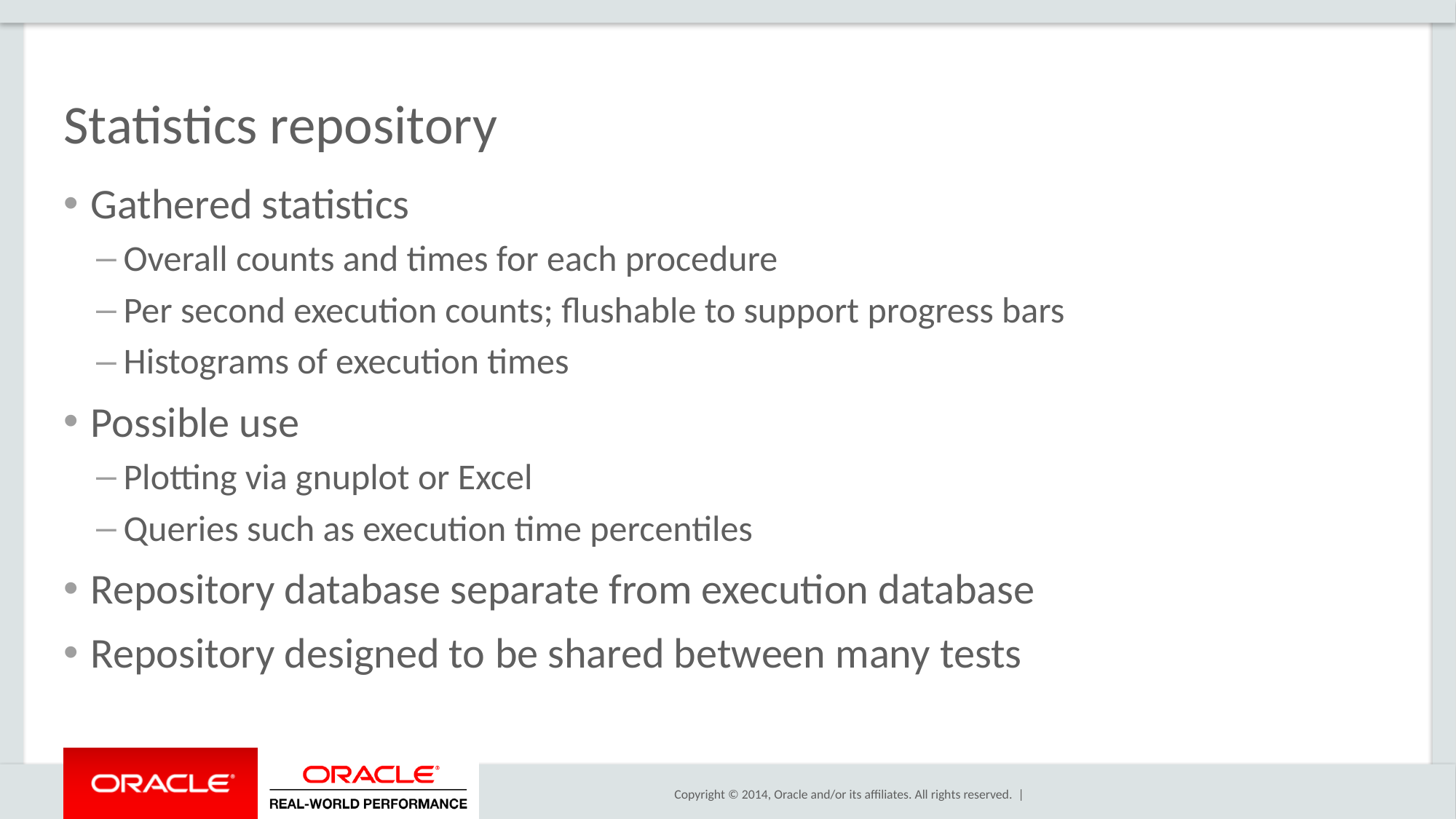

# Statistics repository
Gathered statistics
Overall counts and times for each procedure
Per second execution counts; flushable to support progress bars
Histograms of execution times
Possible use
Plotting via gnuplot or Excel
Queries such as execution time percentiles
Repository database separate from execution database
Repository designed to be shared between many tests